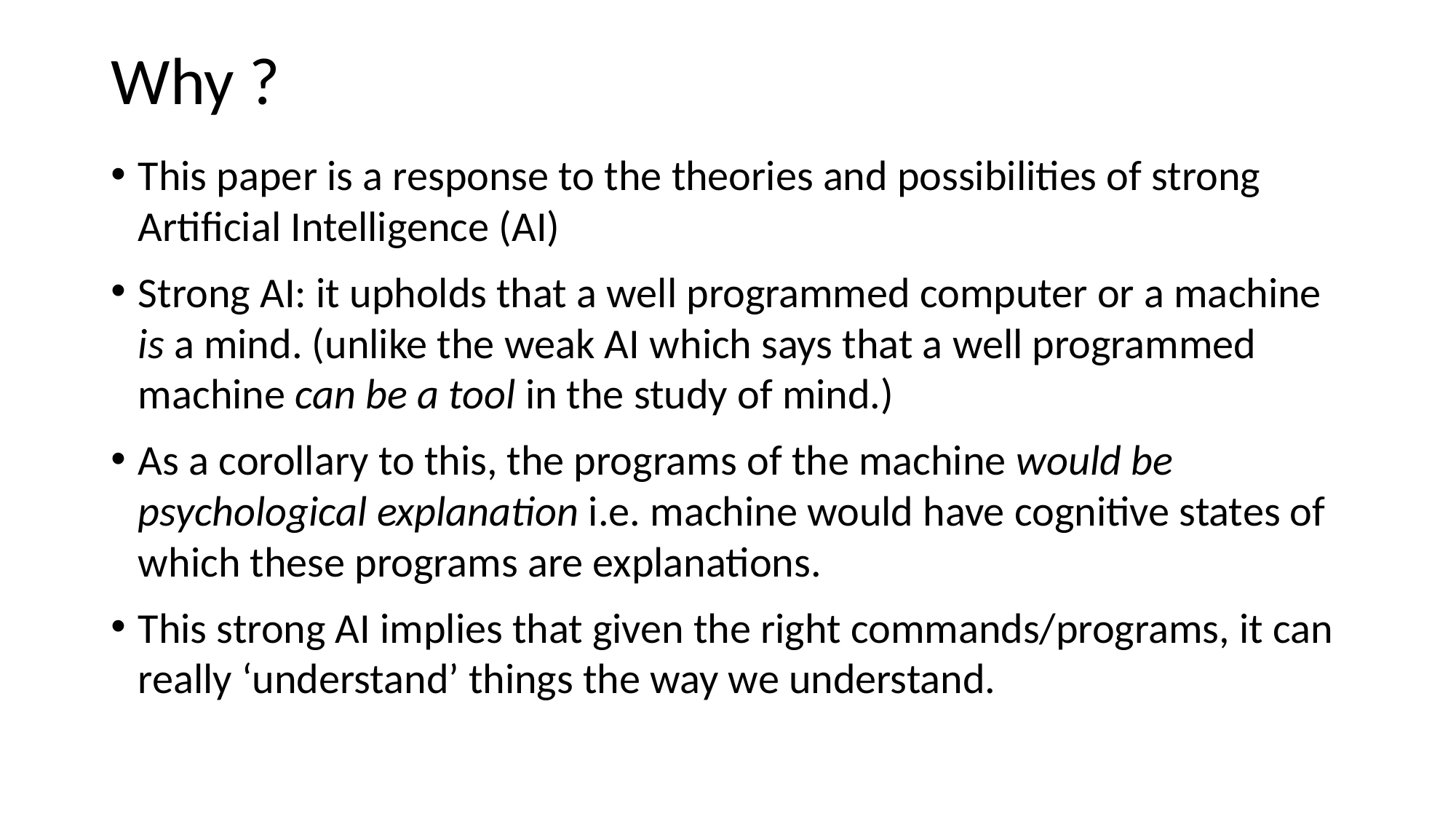

# Why ?
This paper is a response to the theories and possibilities of strong Artificial Intelligence (AI)
Strong AI: it upholds that a well programmed computer or a machine is a mind. (unlike the weak AI which says that a well programmed machine can be a tool in the study of mind.)
As a corollary to this, the programs of the machine would be psychological explanation i.e. machine would have cognitive states of which these programs are explanations.
This strong AI implies that given the right commands/programs, it can really ‘understand’ things the way we understand.